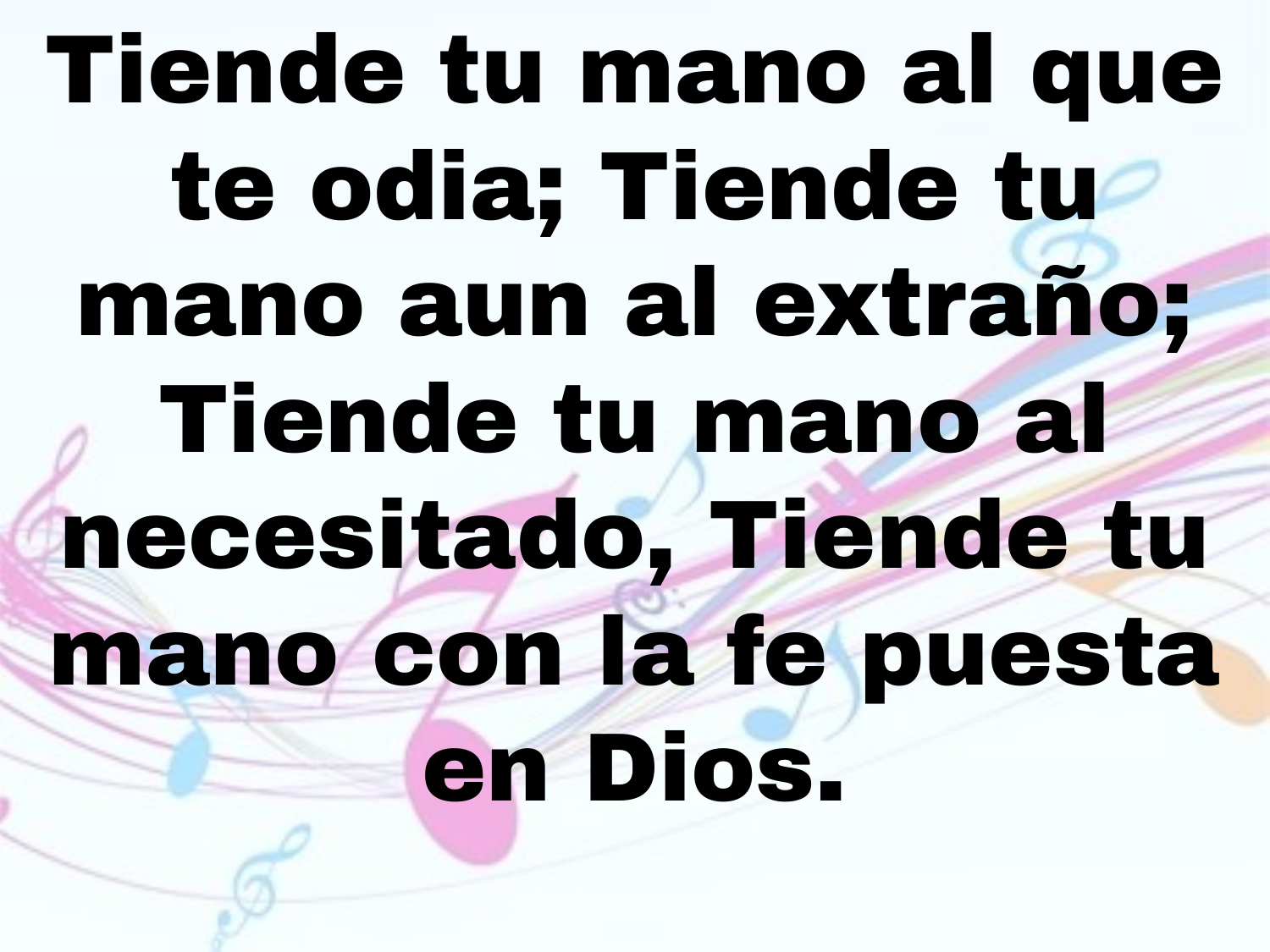

Tiende tu mano al que te odia; Tiende tu mano aun al extraño; Tiende tu mano al necesitado, Tiende tu mano con la fe puesta en Dios.